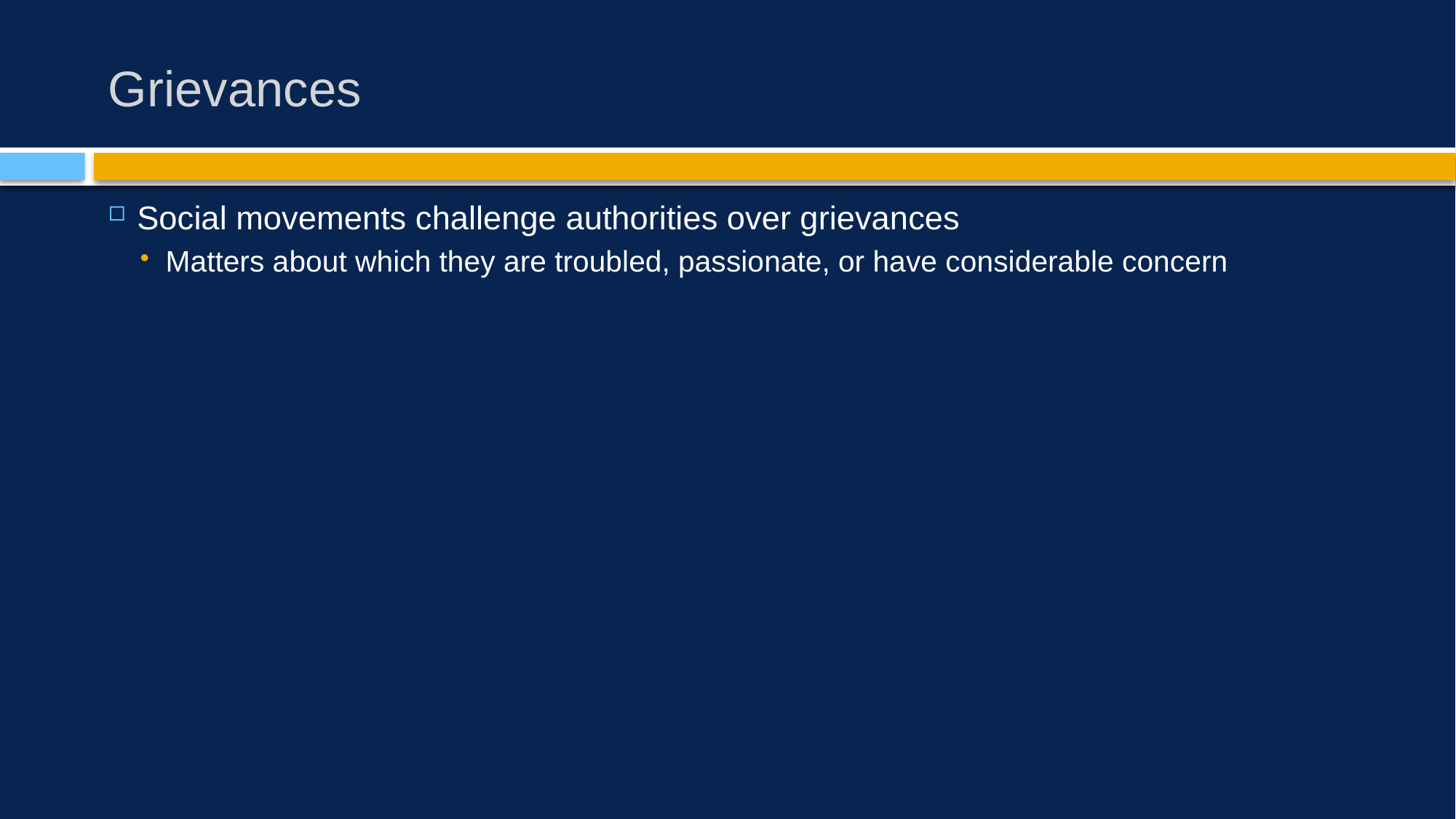

# Grievances
Social movements challenge authorities over grievances
Matters about which they are troubled, passionate, or have considerable concern